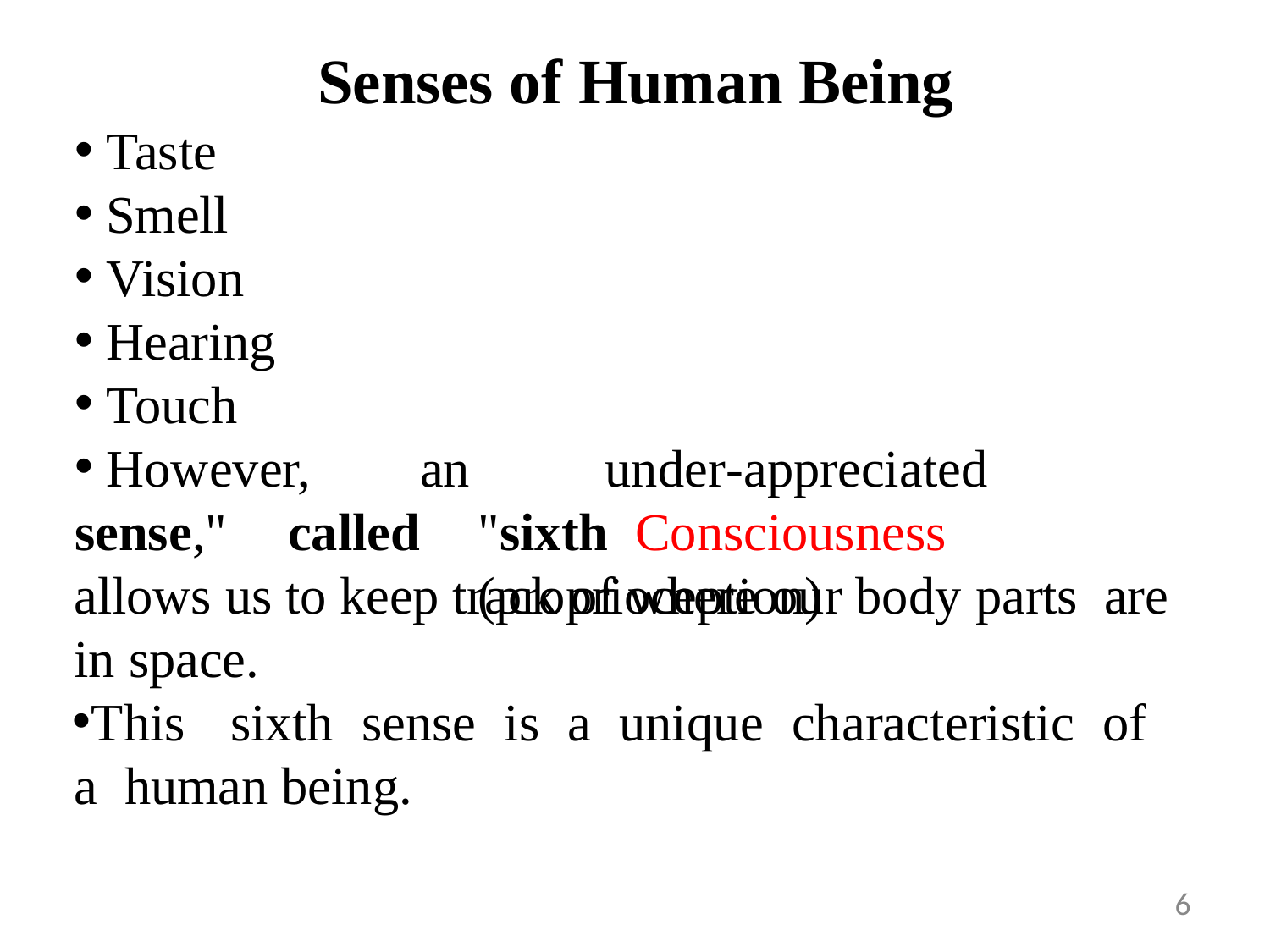

# Senses of Human Being
Taste
Smell
Vision
Hearing
Touch
However,
sense,"	called
an		under-appreciated	"sixth  Consciousness	(proprioception)
allows us to keep track of where our body parts are  in space.
This	sixth	sense	is	a	unique	characteristic	of	a  human being.
6